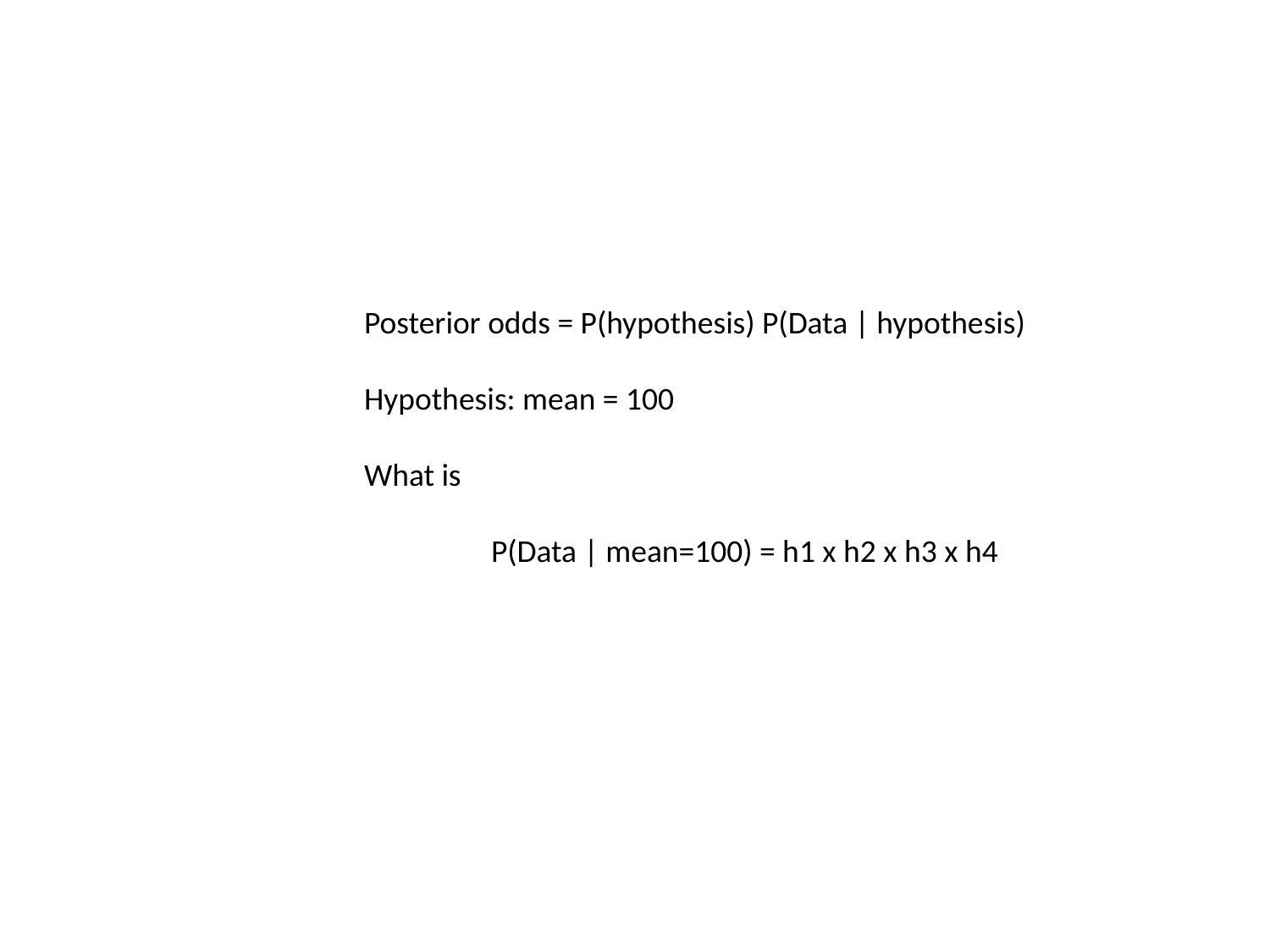

Posterior odds = P(hypothesis) P(Data | hypothesis)

Hypothesis: mean = 100

What is

	P(Data | mean=100) = h1 x h2 x h3 x h4